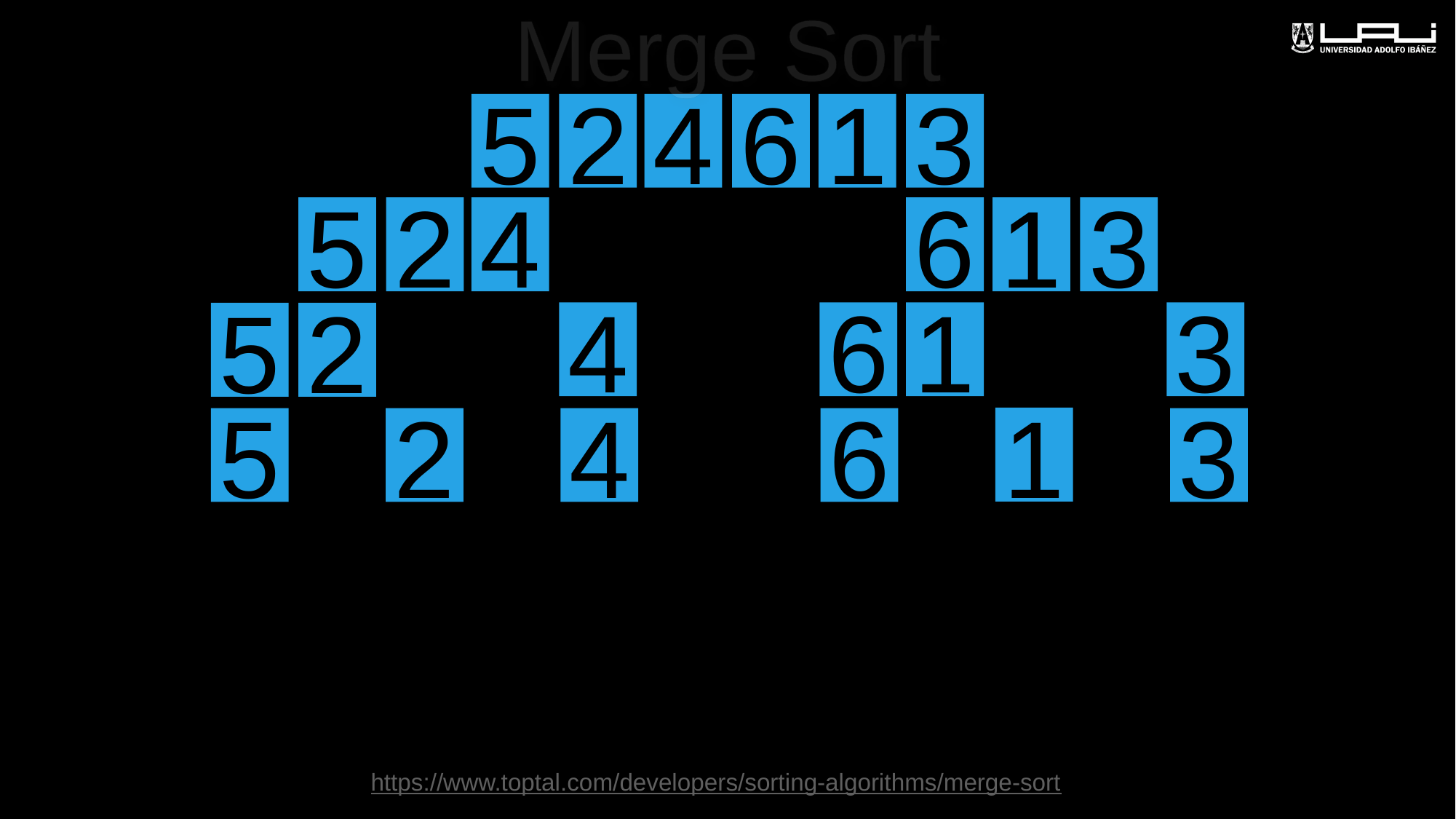

# Merge Sort
5
2
4
6
1
3
5
2
4
6
1
3
4
6
1
3
5
2
1
3
6
2
4
5
https://www.toptal.com/developers/sorting-algorithms/merge-sort